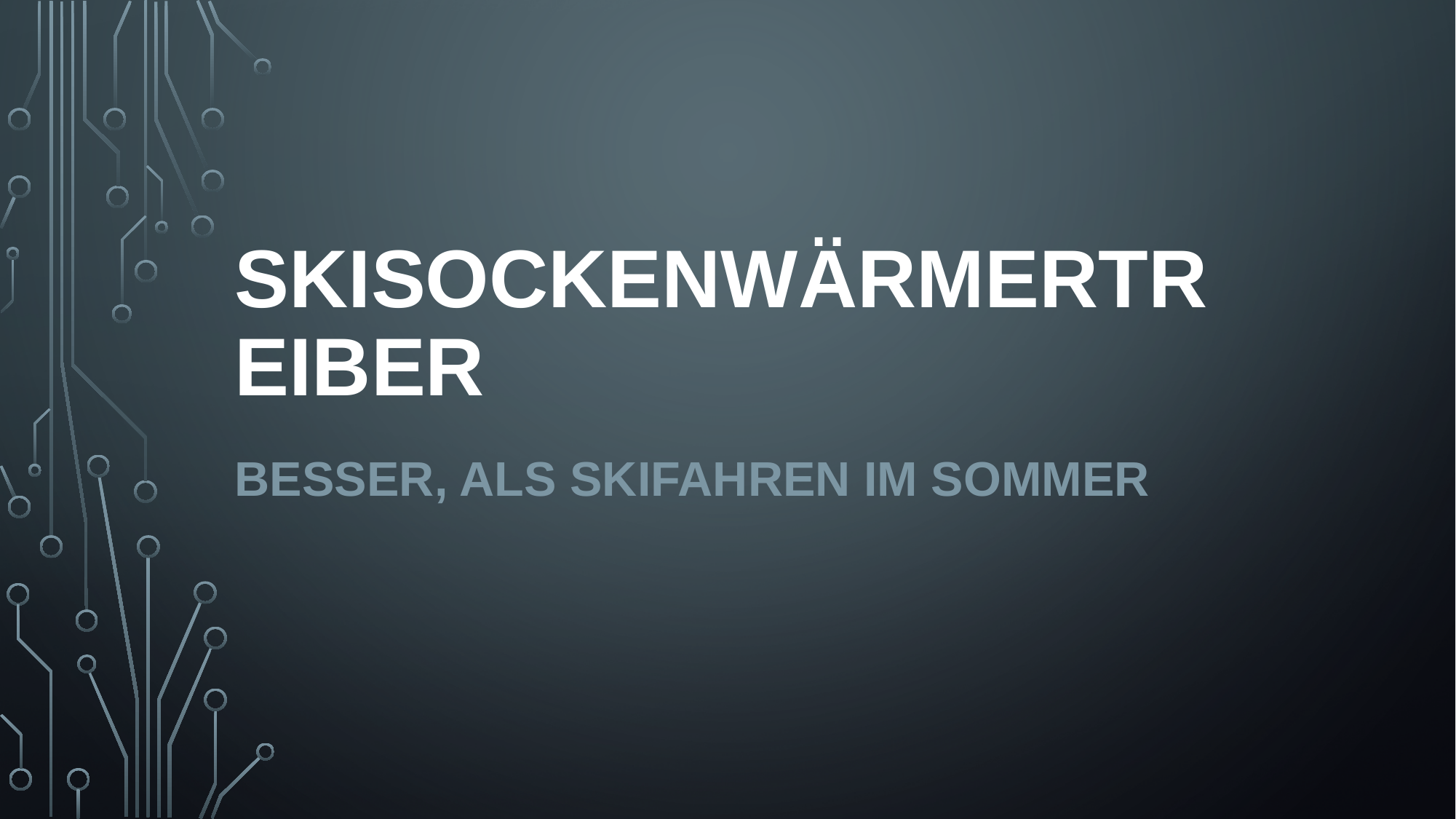

# Skisockenwärmertreiber
Besser, als skifahren im sommer